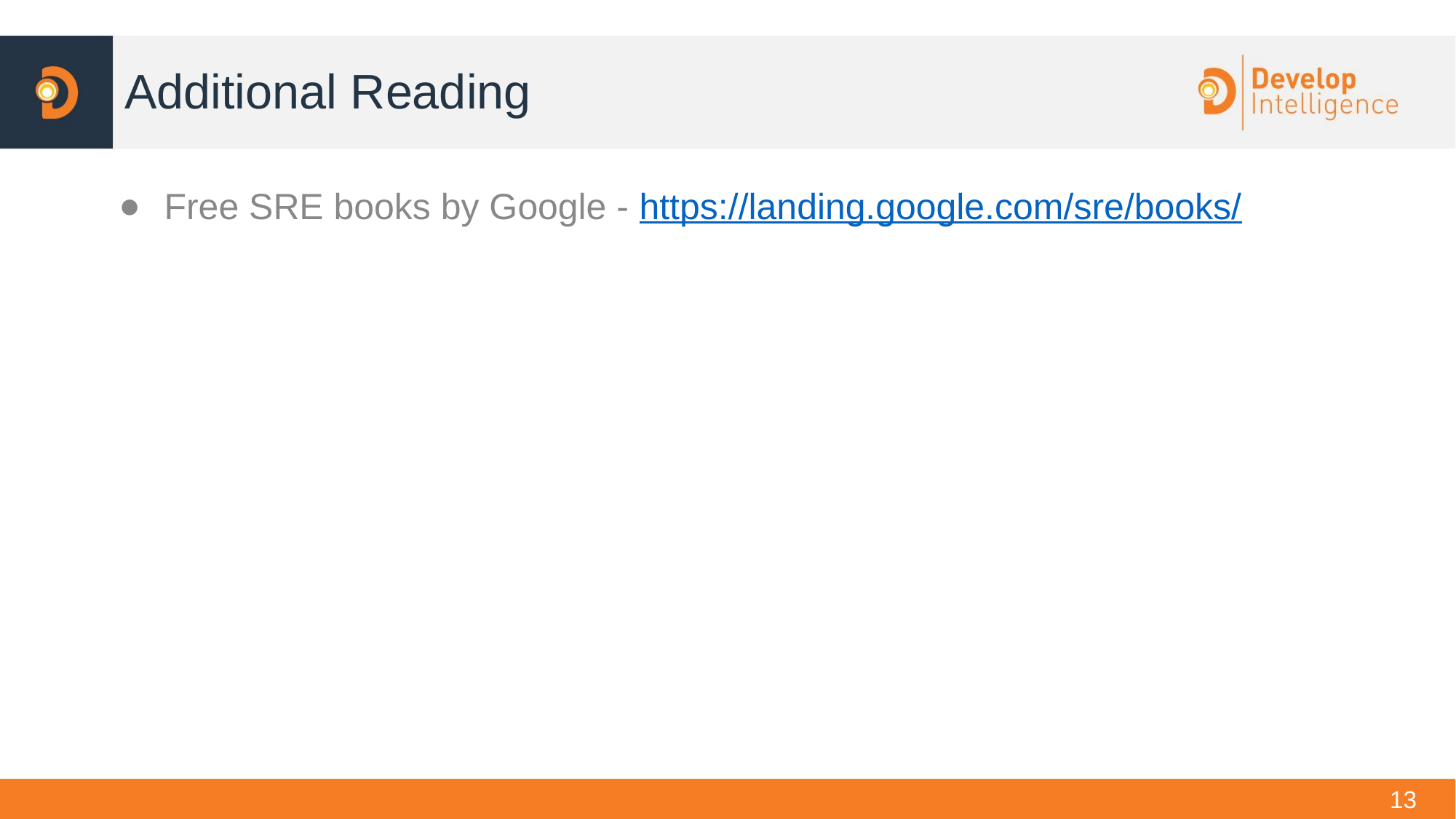

# Additional Reading
Free SRE books by Google - https://landing.google.com/sre/books/
13